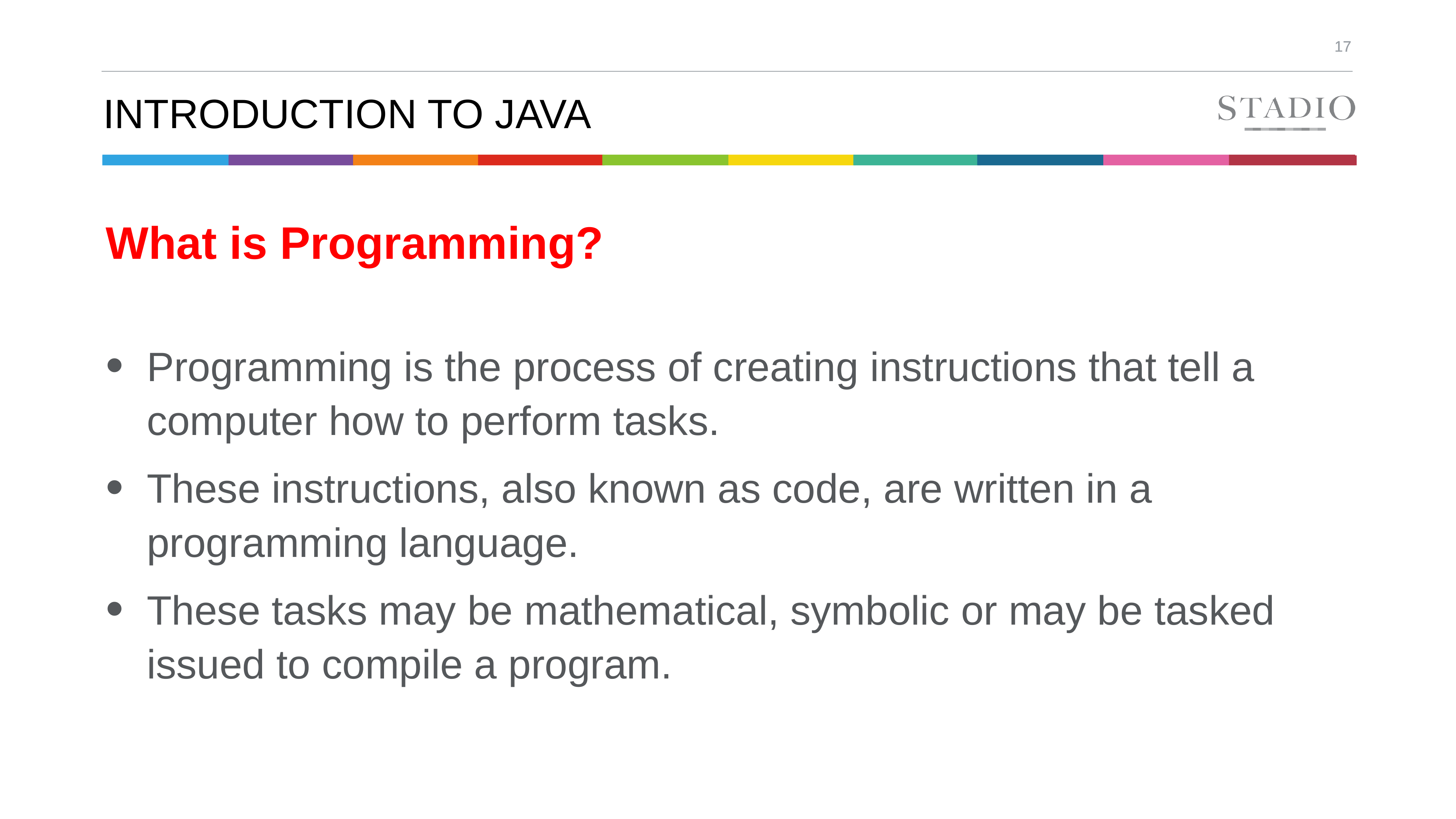

# Introduction to java

What is Programming?

Programming is the process of creating instructions that tell a computer how to perform tasks.
These instructions, also known as code, are written in a programming language.
These tasks may be mathematical, symbolic or may be tasked issued to compile a program.